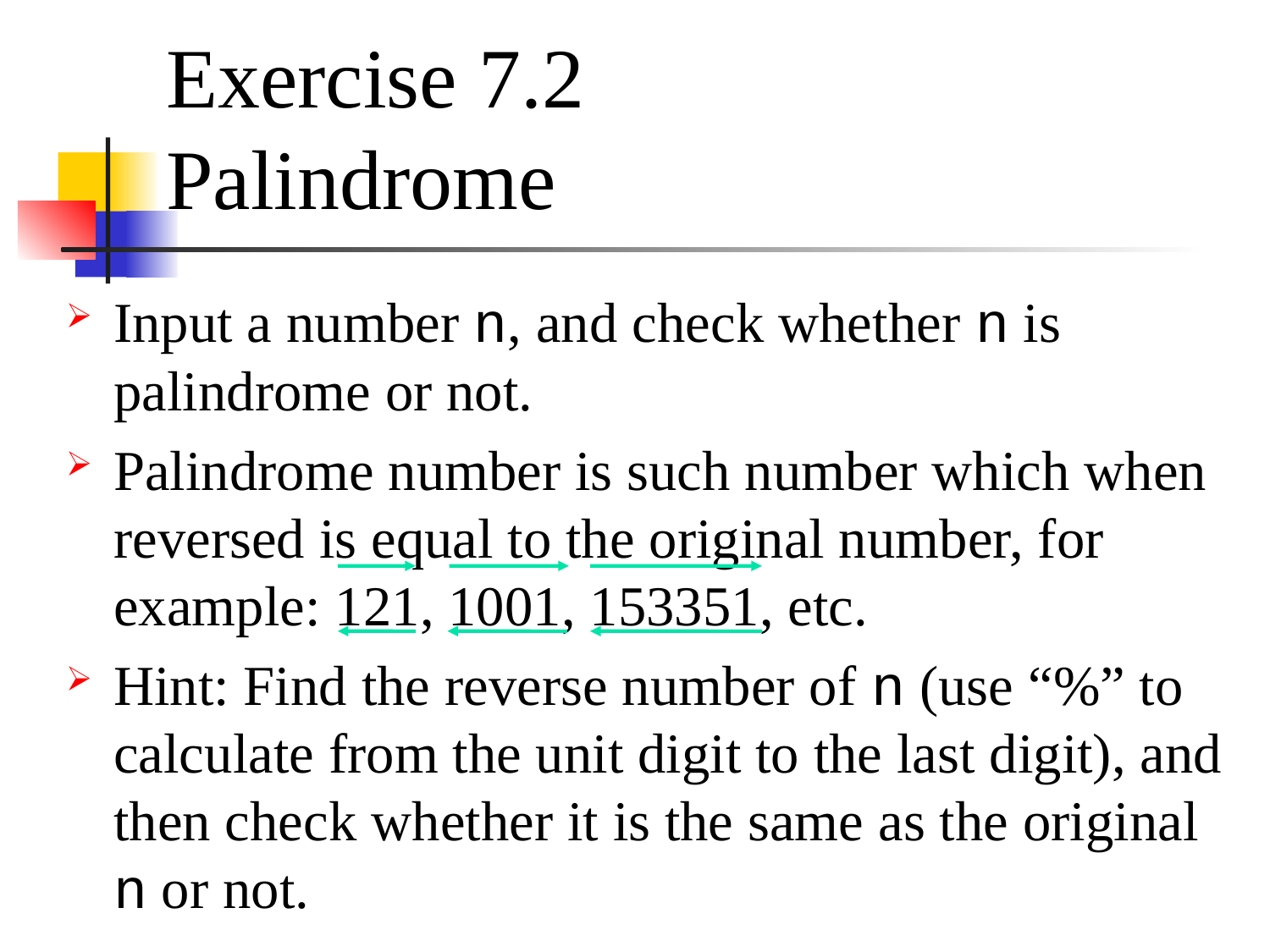

# Exercise 7.2
Palindrome
Input a number n, and check whether n is palindrome or not.
Palindrome number is such number which when reversed is equal to the original number, for example: 121, 1001, 153351, etc.
Hint: Find the reverse number of n (use “%” to calculate from the unit digit to the last digit), and then check whether it is the same as the original n or not.

9